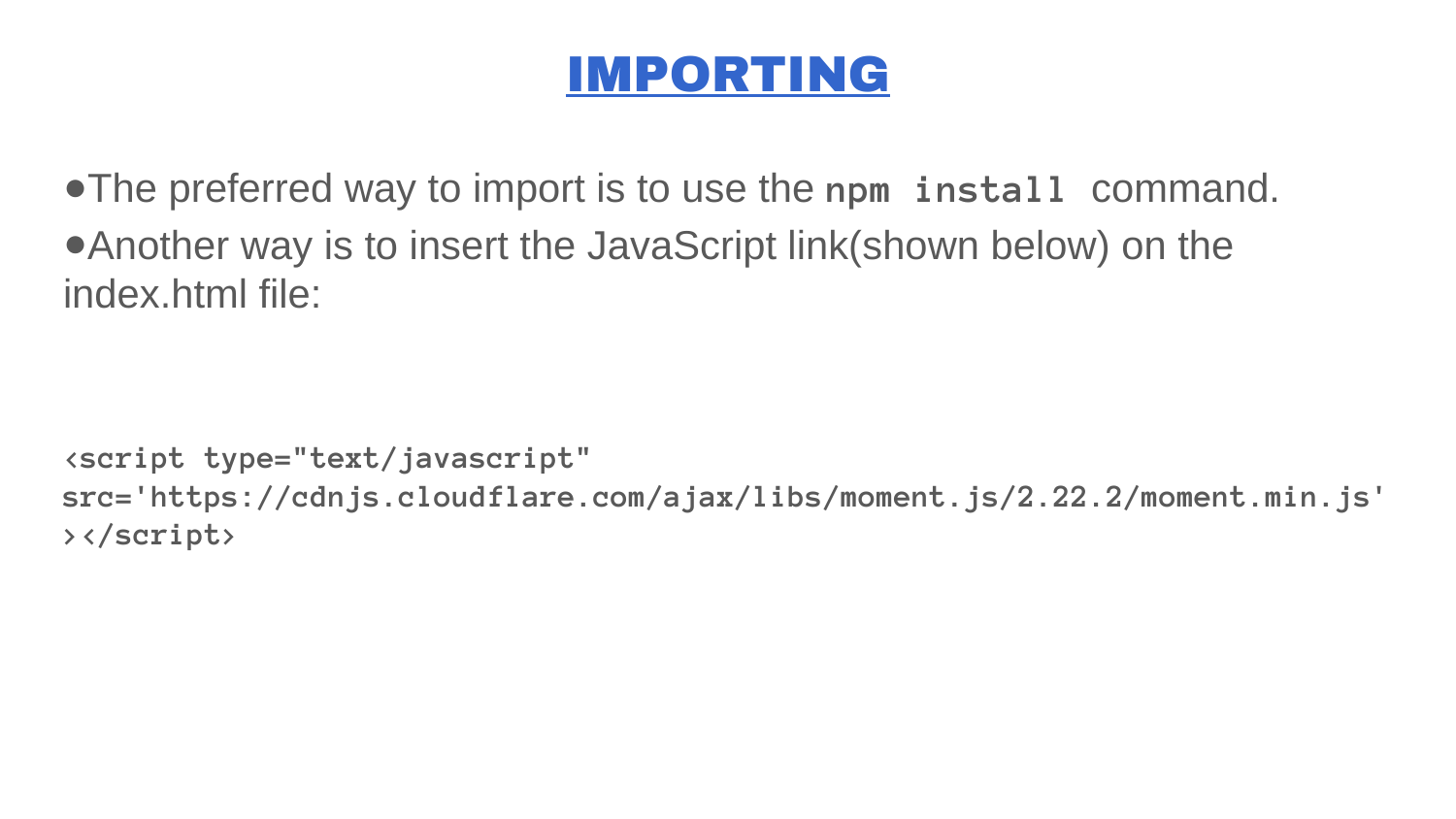

# IMPORTING
The preferred way to import is to use the npm install command.
Another way is to insert the JavaScript link(shown below) on the index.html file:

<script type="text/javascript" src='https://cdnjs.cloudflare.com/ajax/libs/moment.js/2.22.2/moment.min.js'></script>